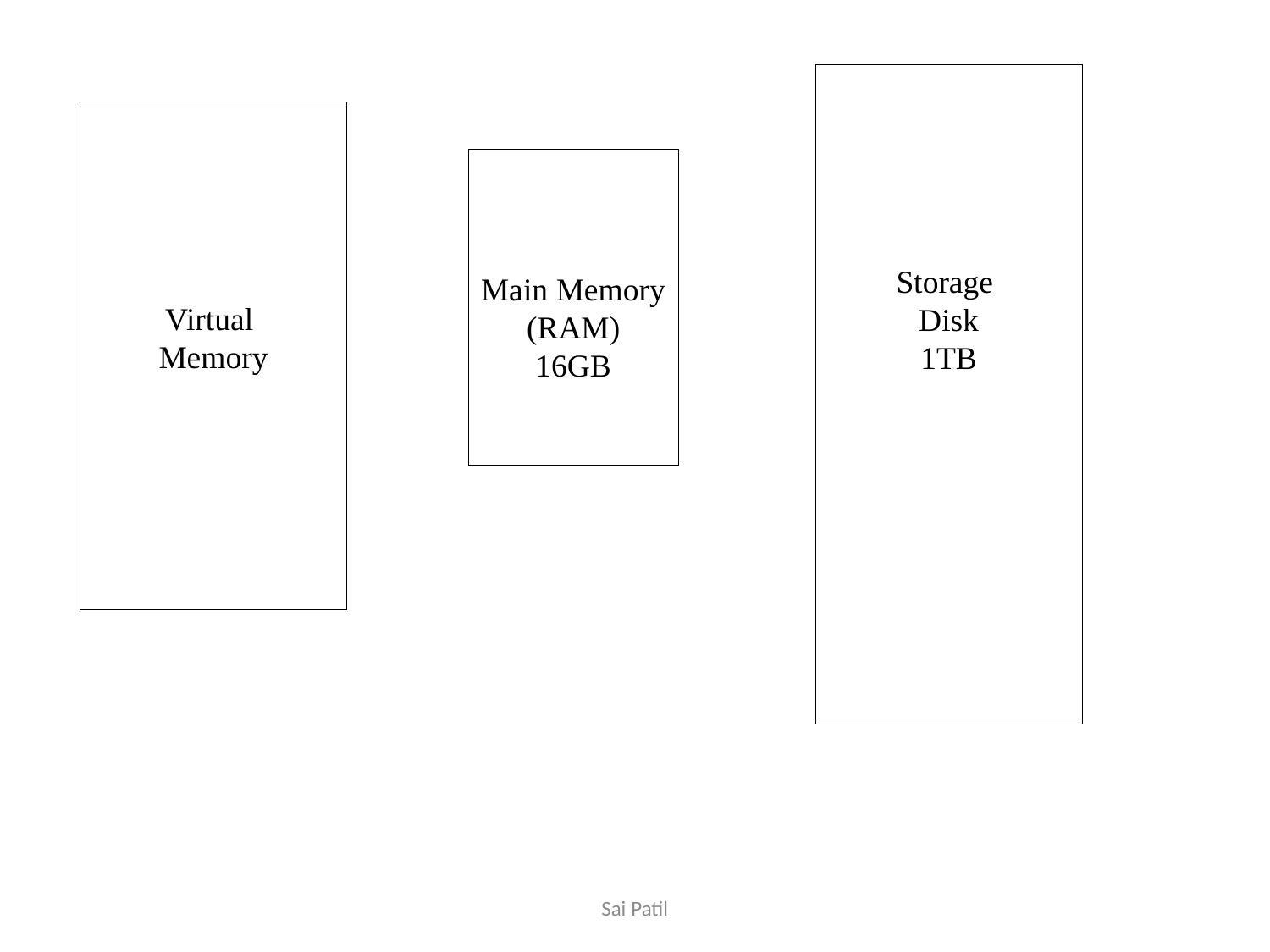

Storage
Disk
1TB

Virtual
Memory

Main Memory
(RAM)
16GB

Sai Patil